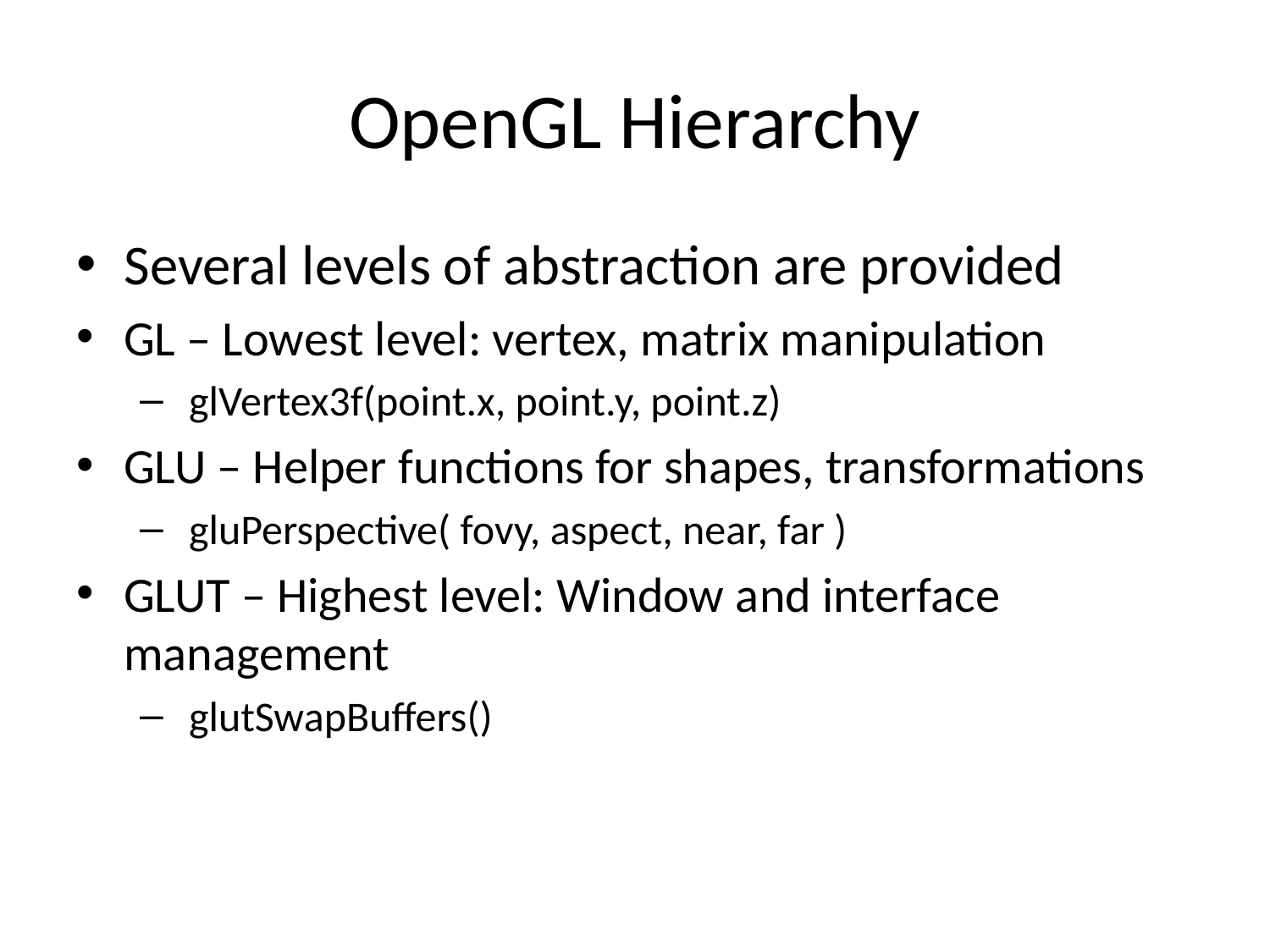

# OpenGL Hierarchy
Several levels of abstraction are provided
GL – Lowest level: vertex, matrix manipulation
 glVertex3f(point.x, point.y, point.z)
GLU – Helper functions for shapes, transformations
 gluPerspective( fovy, aspect, near, far )
GLUT – Highest level: Window and interface management
 glutSwapBuffers()